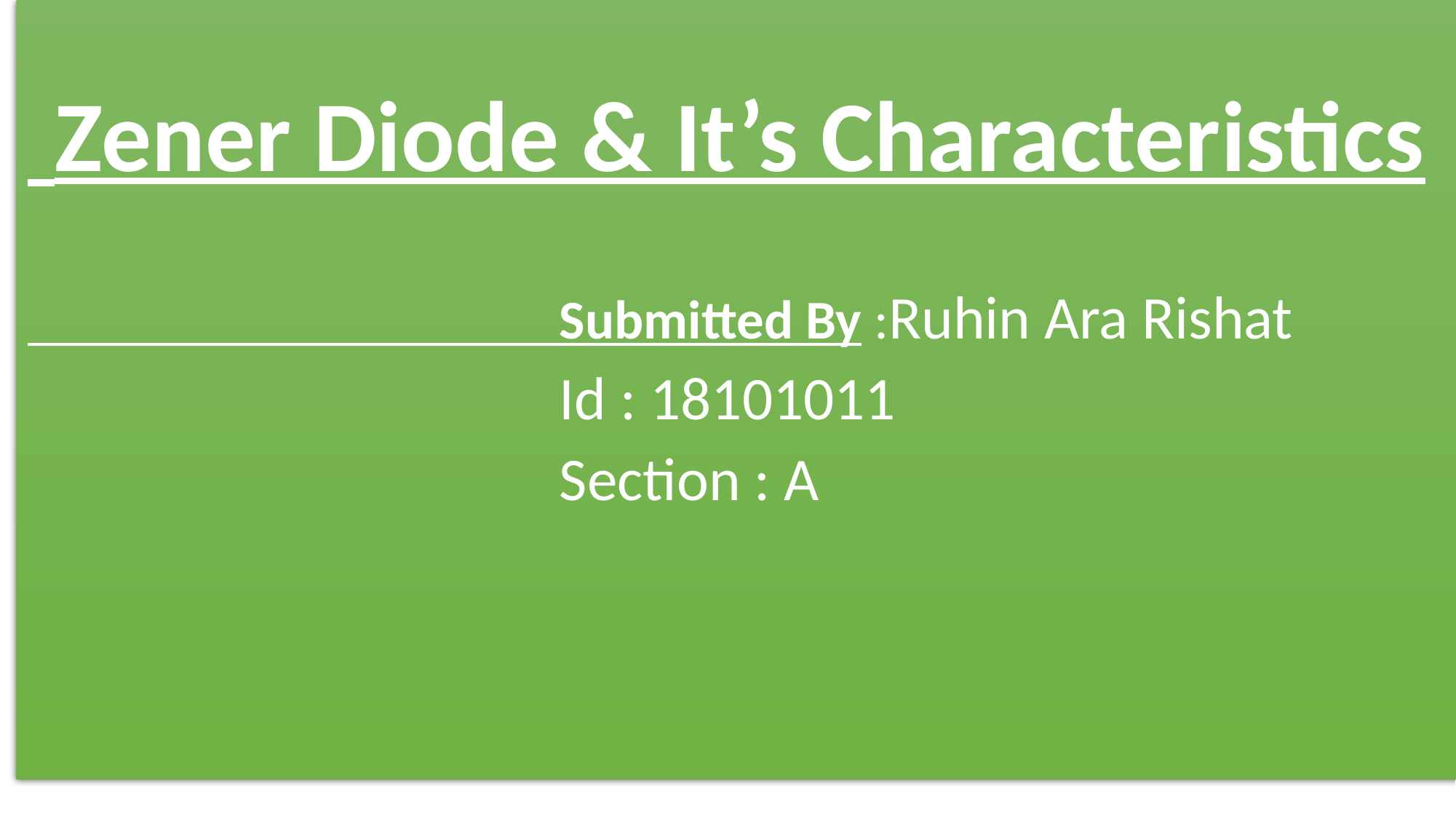

Zener Diode & It’s Characteristics

                                           Submitted By :Ruhin Ara Rishat
                                       Id : 18101011
                                       Section : A